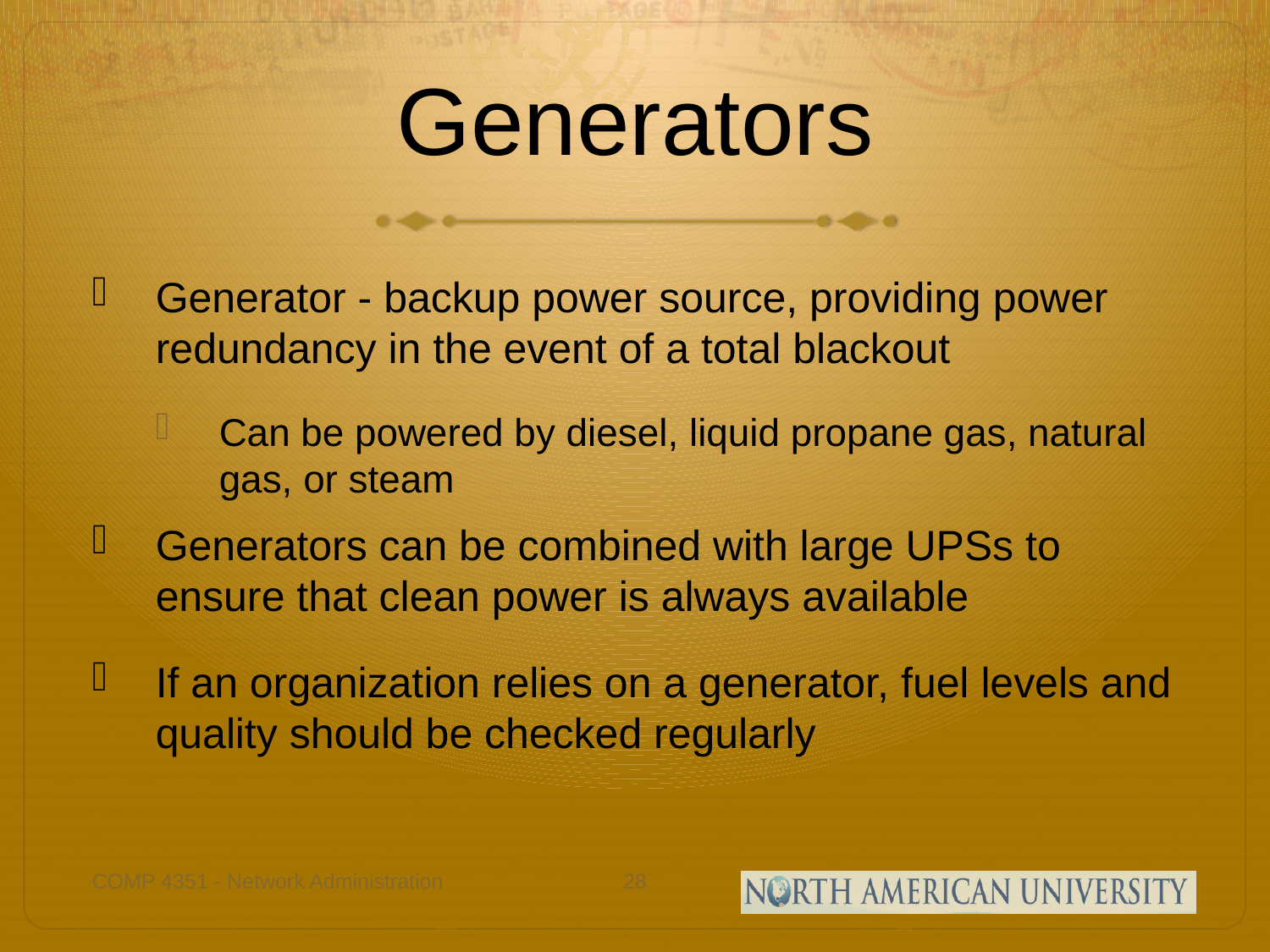

# Generators
Generator - backup power source, providing power redundancy in the event of a total blackout
Can be powered by diesel, liquid propane gas, natural gas, or steam
Generators can be combined with large UPSs to ensure that clean power is always available
If an organization relies on a generator, fuel levels and quality should be checked regularly
COMP 4351 - Network Administration
28